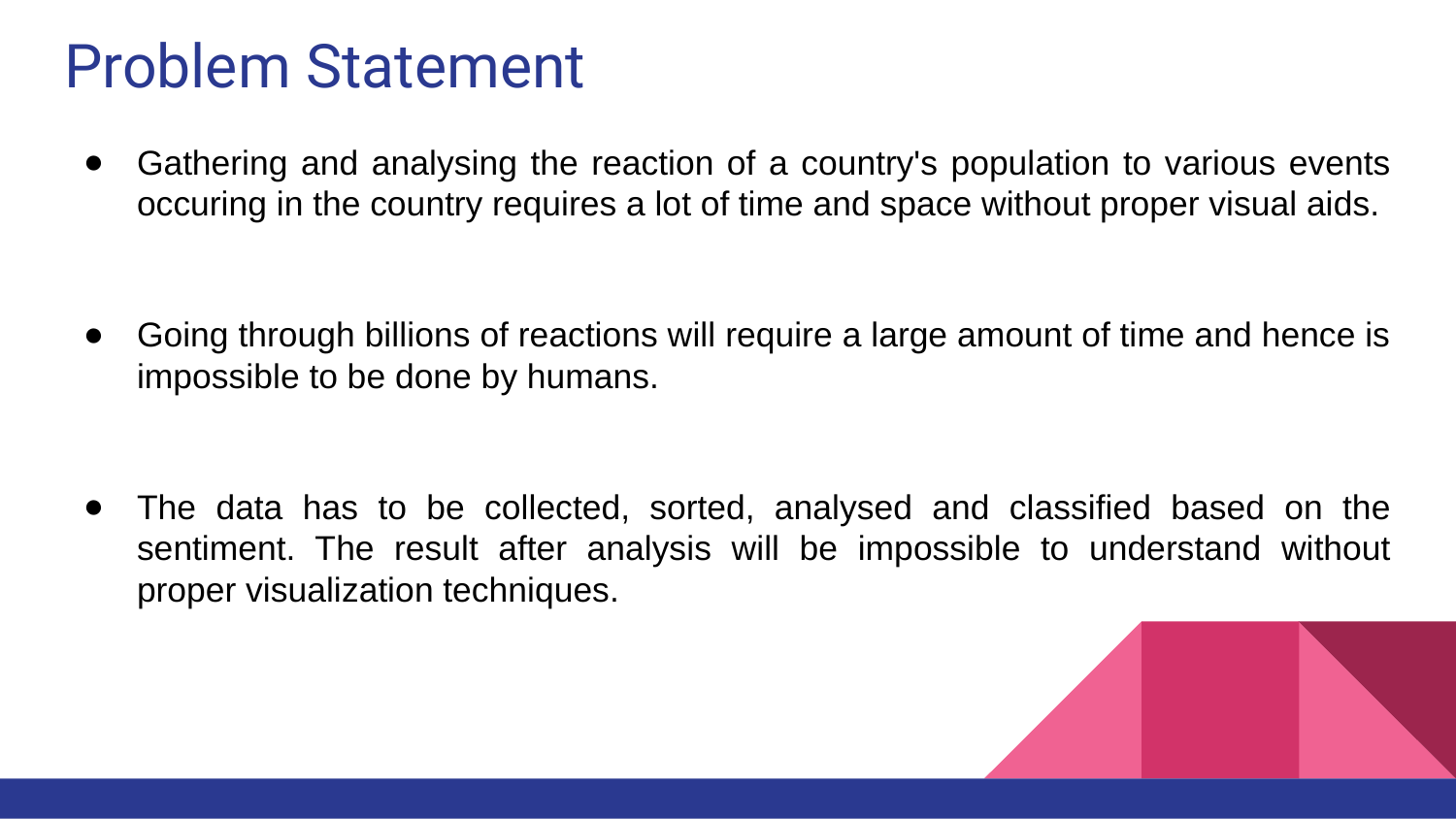

# Problem Statement
Gathering and analysing the reaction of a country's population to various events occuring in the country requires a lot of time and space without proper visual aids.

Going through billions of reactions will require a large amount of time and hence is impossible to be done by humans.

The data has to be collected, sorted, analysed and classified based on the sentiment. The result after analysis will be impossible to understand without proper visualization techniques.